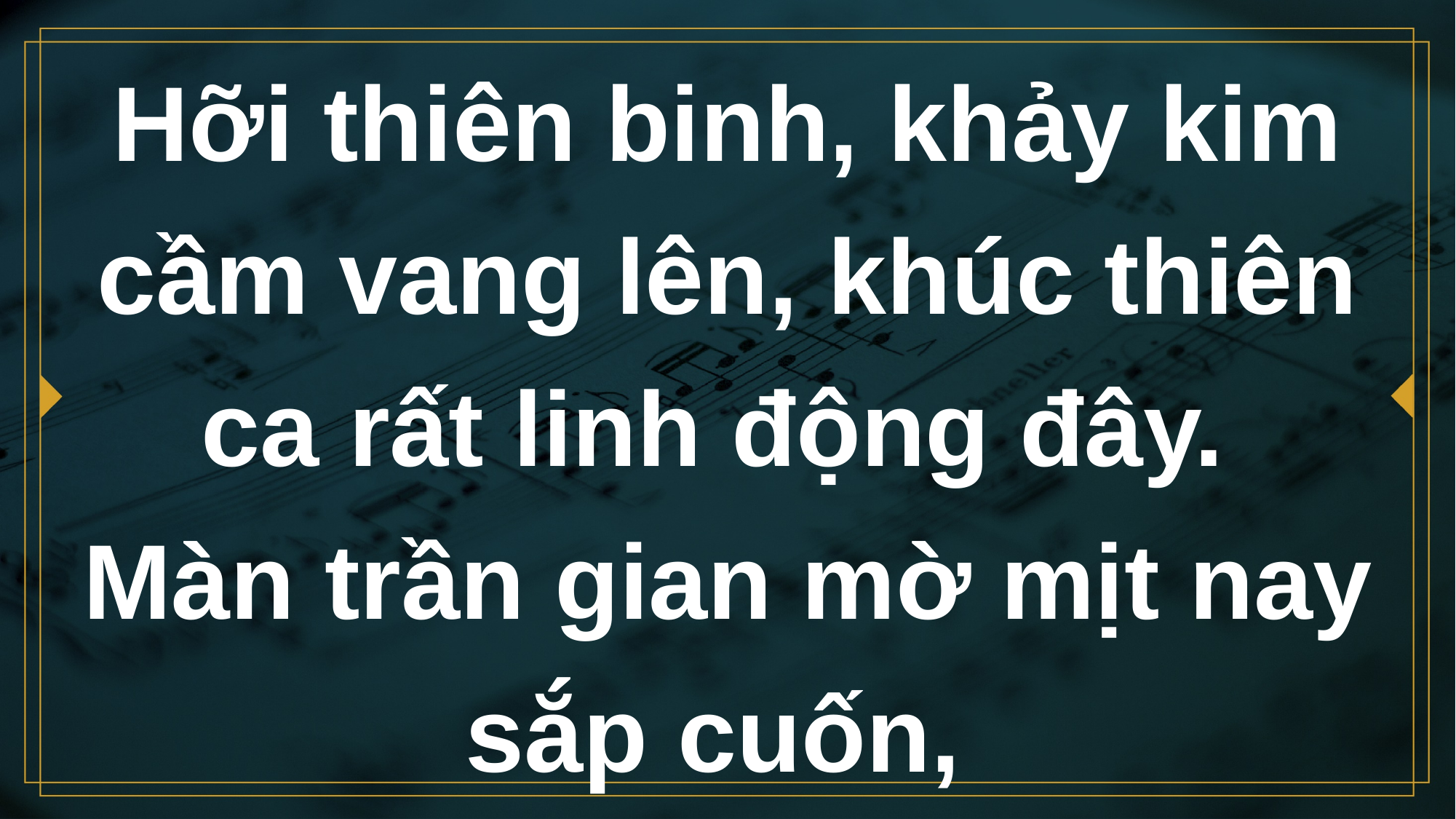

# Hỡi thiên binh, khảy kim cầm vang lên, khúc thiên ca rất linh động đây. Màn trần gian mờ mịt nay sắp cuốn,